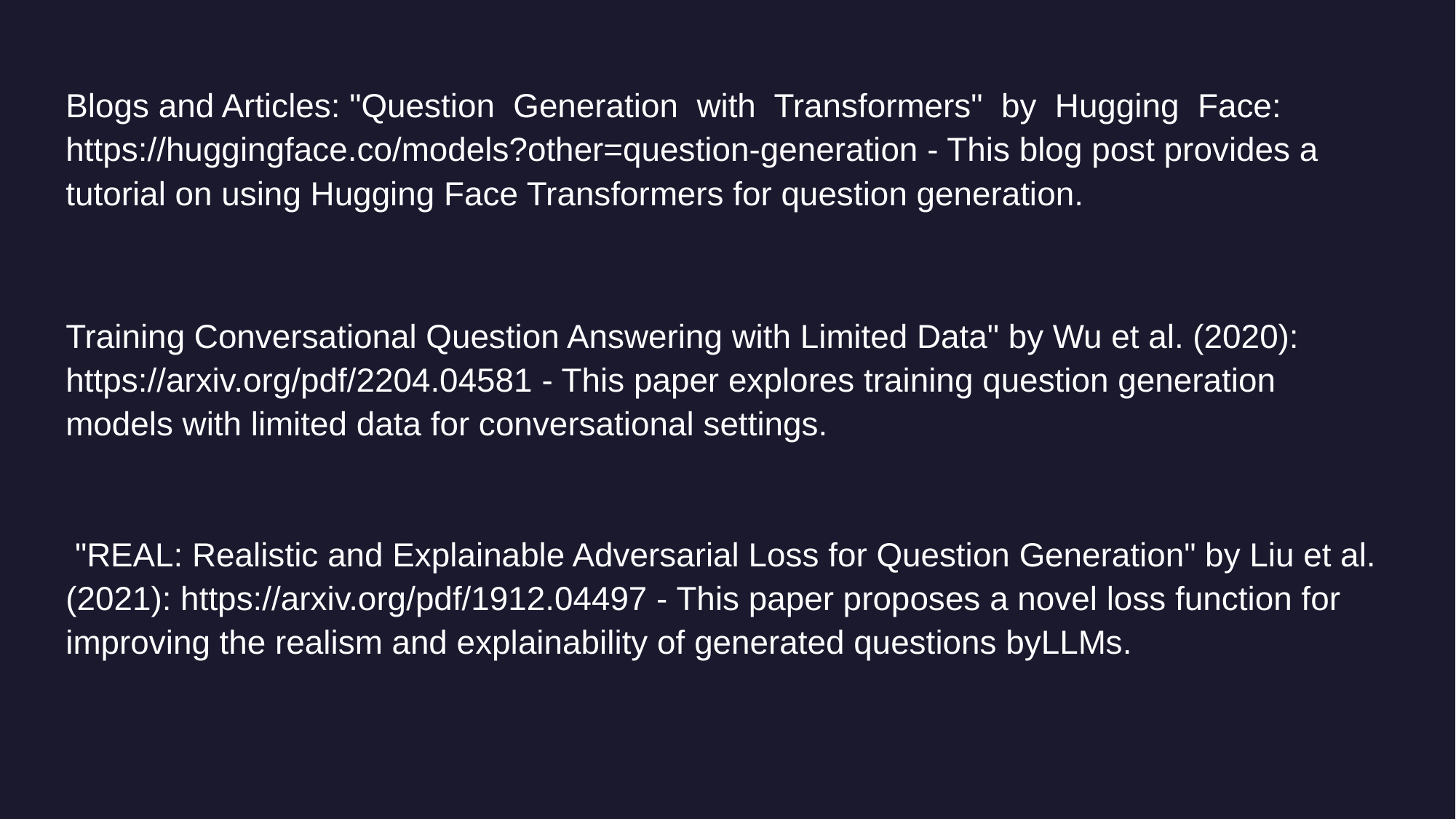

Blogs and Articles: "Question  Generation  with  Transformers"  by  Hugging  Face: https://huggingface.co/models?other=question-generation - This blog post provides a tutorial on using Hugging Face Transformers for question generation.

Training Conversational Question Answering with Limited Data" by Wu et al. (2020): https://arxiv.org/pdf/2204.04581 - This paper explores training question generation models with limited data for conversational settings.

 "REAL: Realistic and Explainable Adversarial Loss for Question Generation" by Liu et al. (2021): https://arxiv.org/pdf/1912.04497 - This paper proposes a novel loss function for improving the realism and explainability of generated questions byLLMs.